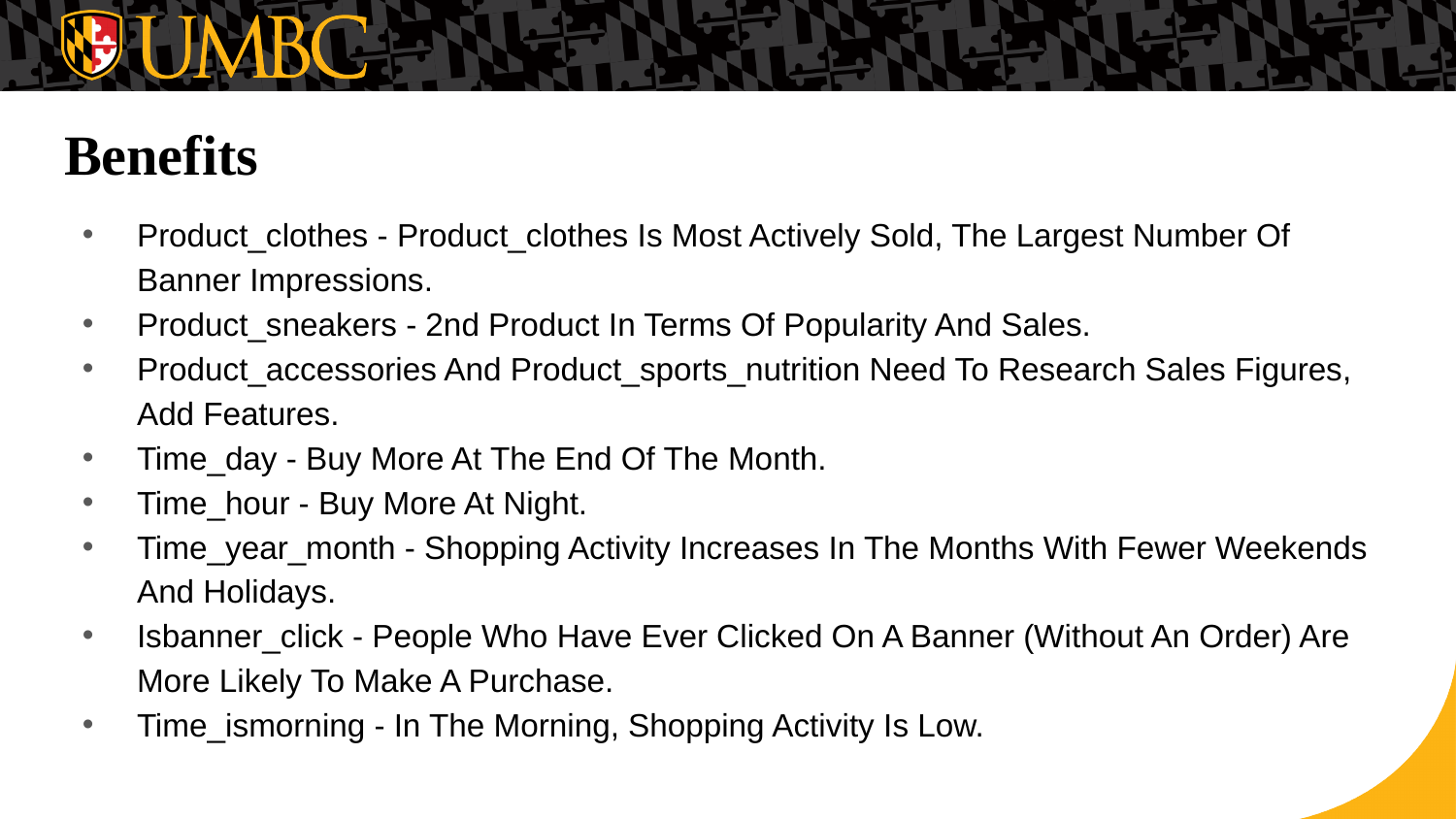

# Benefits
Product_clothes - Product_clothes Is Most Actively Sold, The Largest Number Of Banner Impressions.
Product_sneakers - 2nd Product In Terms Of Popularity And Sales.
Product_accessories And Product_sports_nutrition Need To Research Sales Figures, Add Features.
Time_day - Buy More At The End Of The Month.
Time_hour - Buy More At Night.
Time_year_month - Shopping Activity Increases In The Months With Fewer Weekends And Holidays.
Isbanner_click - People Who Have Ever Clicked On A Banner (Without An Order) Are More Likely To Make A Purchase.
Time_ismorning - In The Morning, Shopping Activity Is Low.